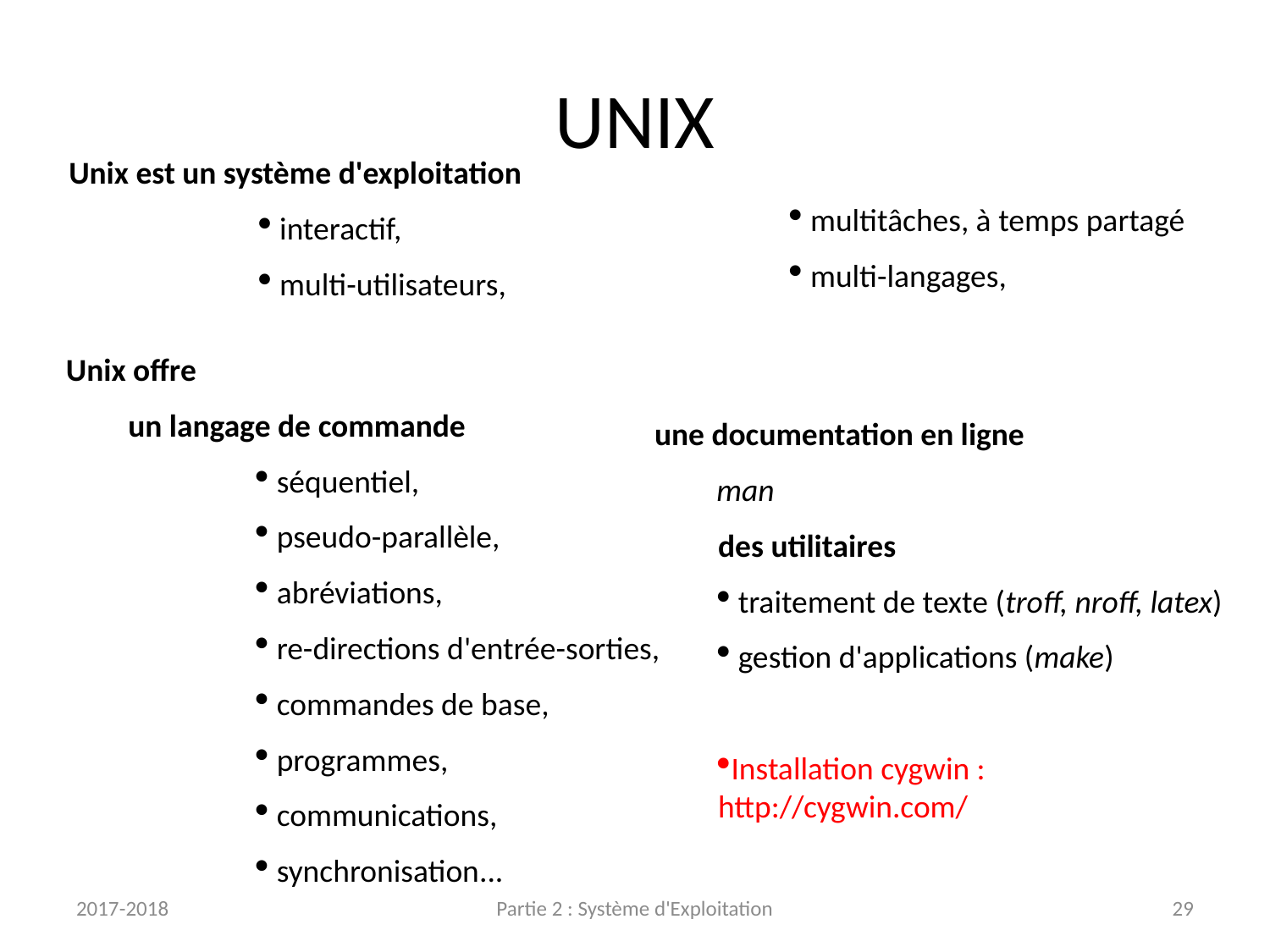

# UNIX
Unix est un système d'exploitation
 interactif,
 multi-utilisateurs,
 multitâches, à temps partagé
 multi-langages,
Unix offre
	un langage de commande
 séquentiel,
 pseudo-parallèle,
 abréviations,
 re-directions d'entrée-sorties,
 commandes de base,
 programmes,
 communications,
 synchronisation...
une documentation en ligne
		man
	des utilitaires
 traitement de texte (troff, nroff, latex)
 gestion d'applications (make)

Installation cygwin : http://cygwin.com/
2017-2018
Partie 2 : Système d'Exploitation
29